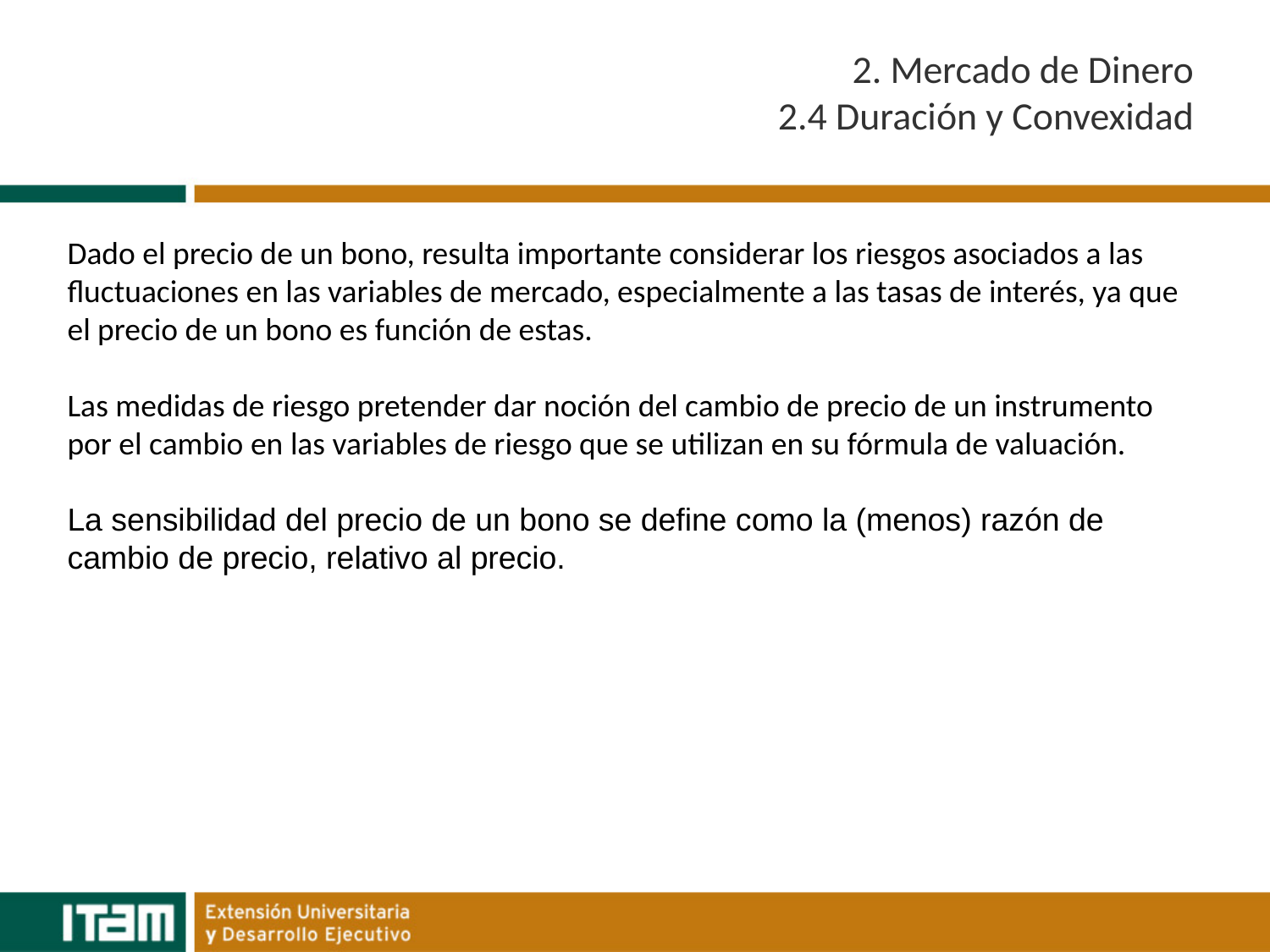

# 2. Mercado de Dinero 2.4 Duración y Convexidad
Dado el precio de un bono, resulta importante considerar los riesgos asociados a las fluctuaciones en las variables de mercado, especialmente a las tasas de interés, ya que el precio de un bono es función de estas.

Las medidas de riesgo pretender dar noción del cambio de precio de un instrumento por el cambio en las variables de riesgo que se utilizan en su fórmula de valuación.

La sensibilidad del precio de un bono se define como la (menos) razón de cambio de precio, relativo al precio.